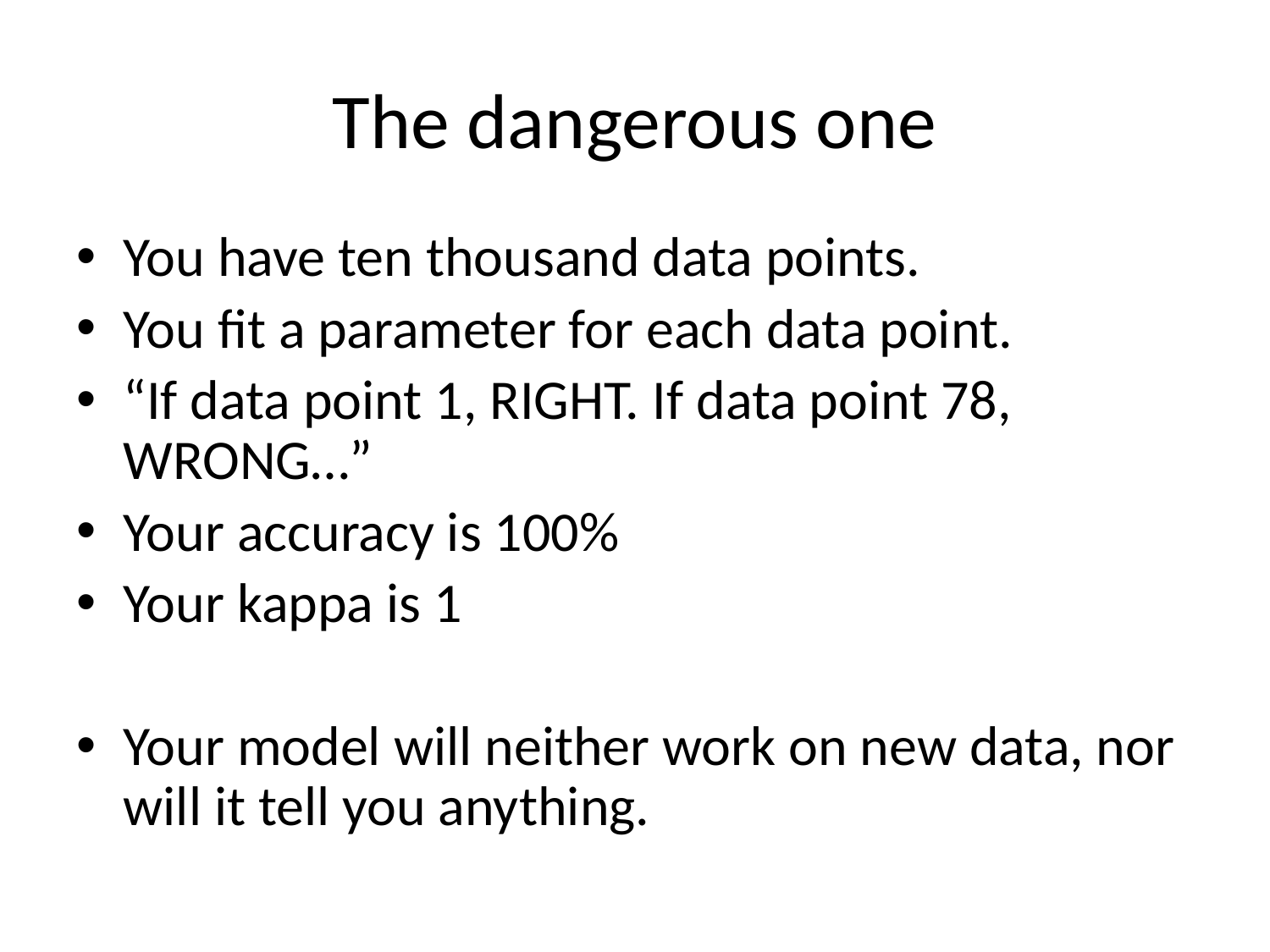

# The dangerous one
You have ten thousand data points.
You fit a parameter for each data point.
“If data point 1, RIGHT. If data point 78, WRONG…”
Your accuracy is 100%
Your kappa is 1

Your model will neither work on new data, nor will it tell you anything.